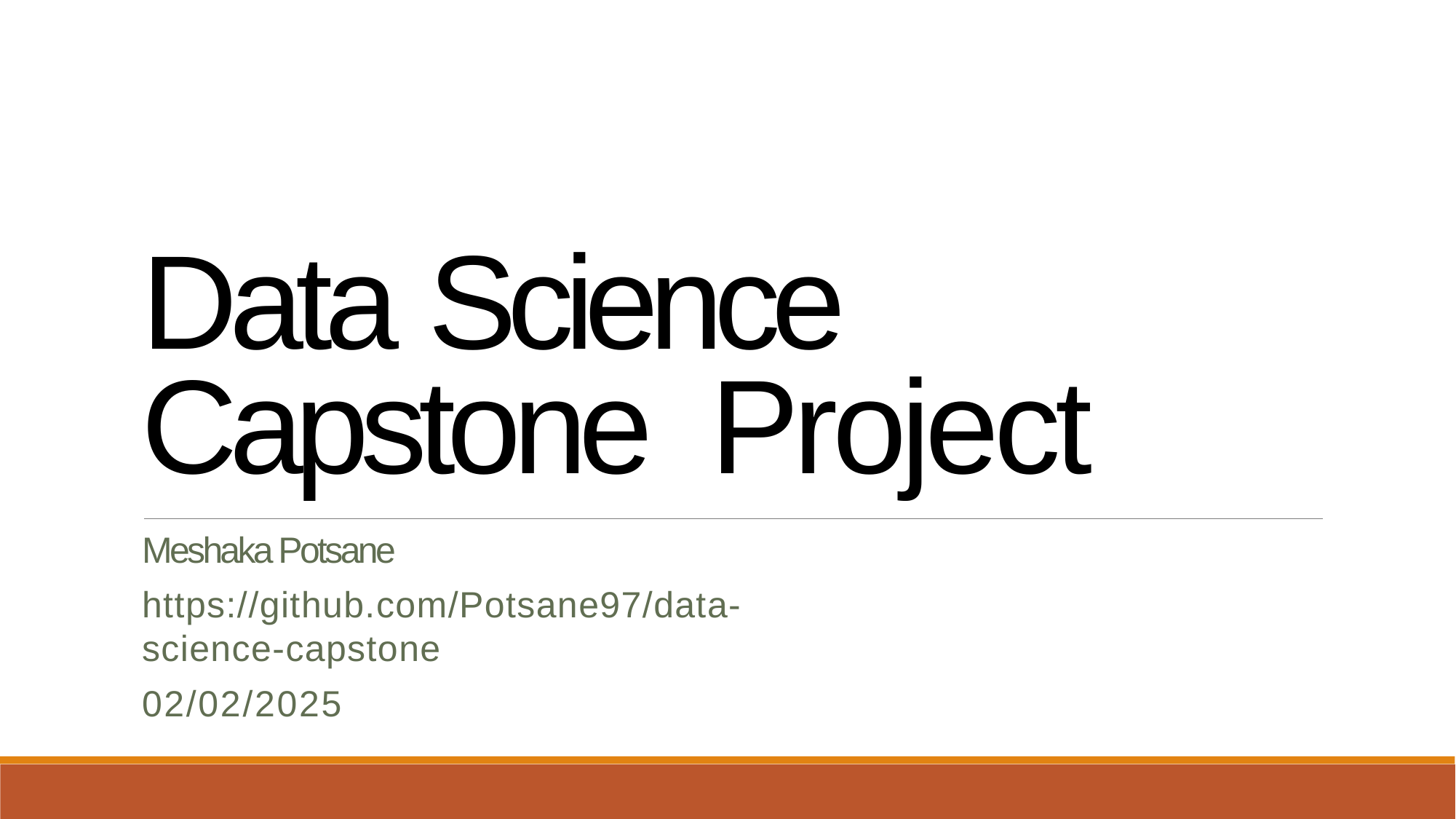

Data Science Capstone  Project
Meshaka Potsane
https://github.com/Potsane97/data-science-capstone
02/02/2025